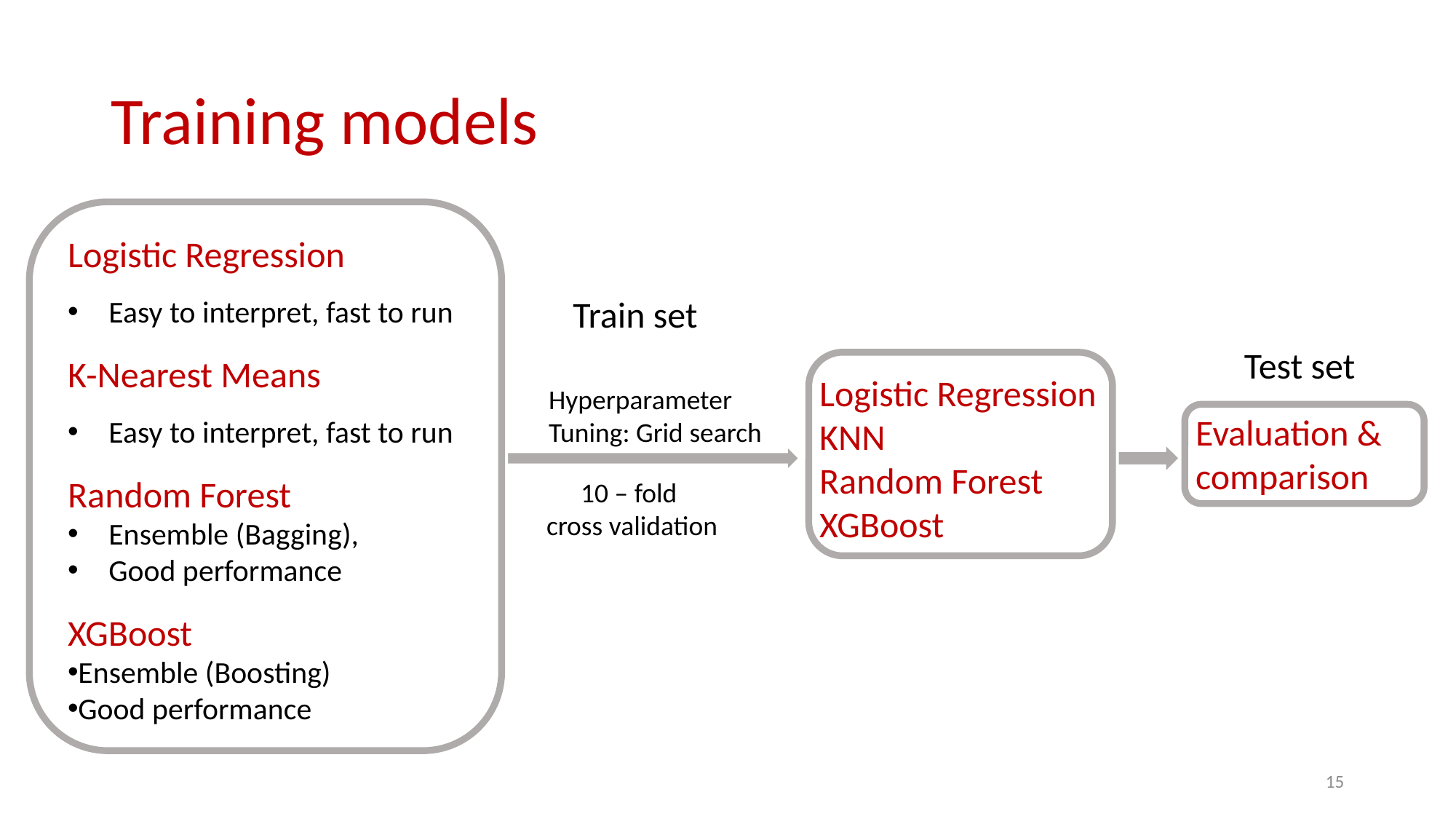

# Training models

Logistic Regression
Easy to interpret, fast to run
K-Nearest Means
Easy to interpret, fast to run
Random Forest
Ensemble (Bagging),
Good performance
XGBoost
Ensemble (Boosting)
Good performance
Train set
Test set

Logistic Regression
KNN
Random Forest
XGBoost
Hyperparameter Tuning: Grid search

Evaluation & comparison

10 – fold
cross validation
15